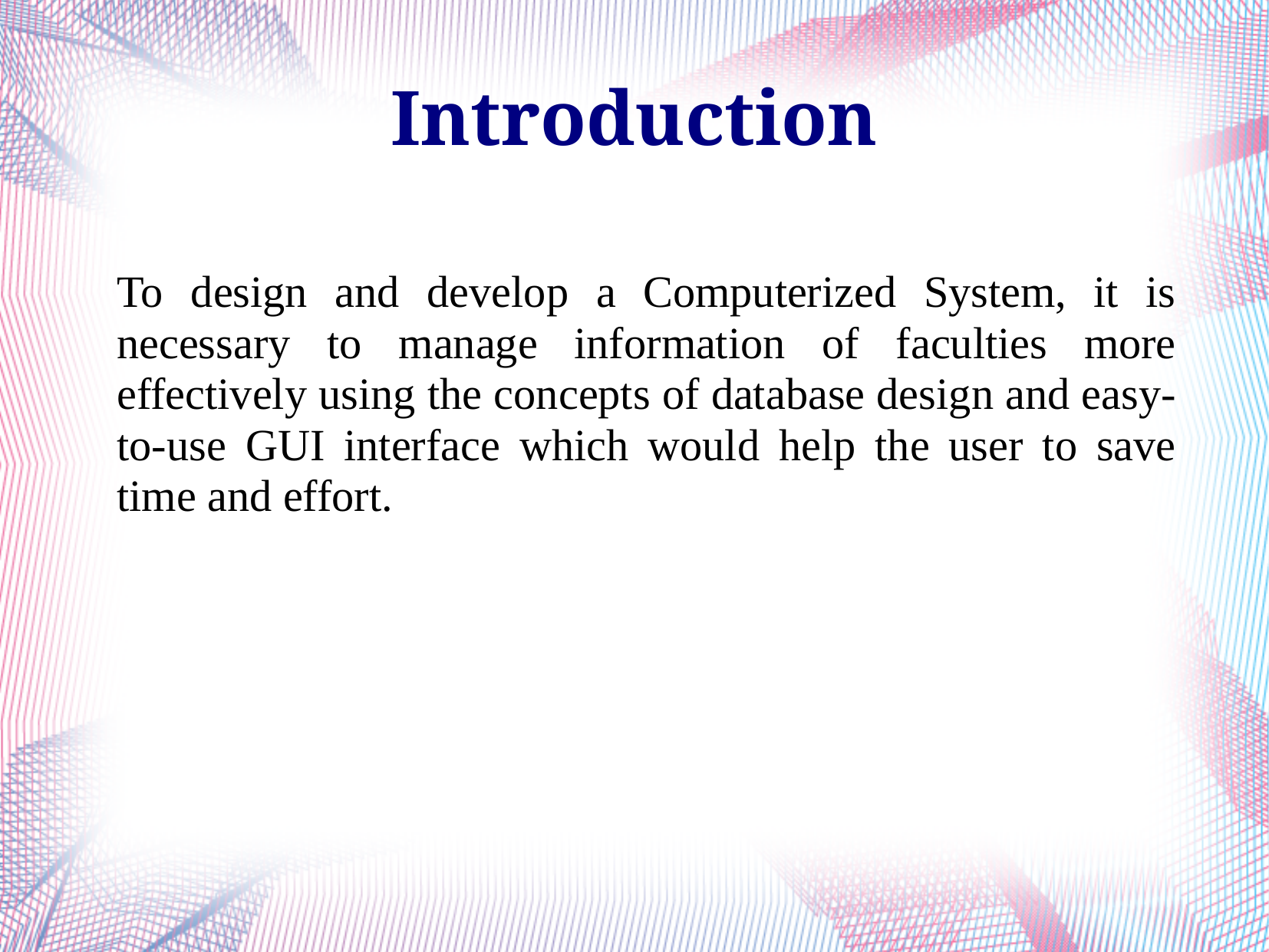

# Introduction
To design and develop a Computerized System, it is necessary to manage information of faculties more effectively using the concepts of database design and easy-to-use GUI interface which would help the user to save time and effort.